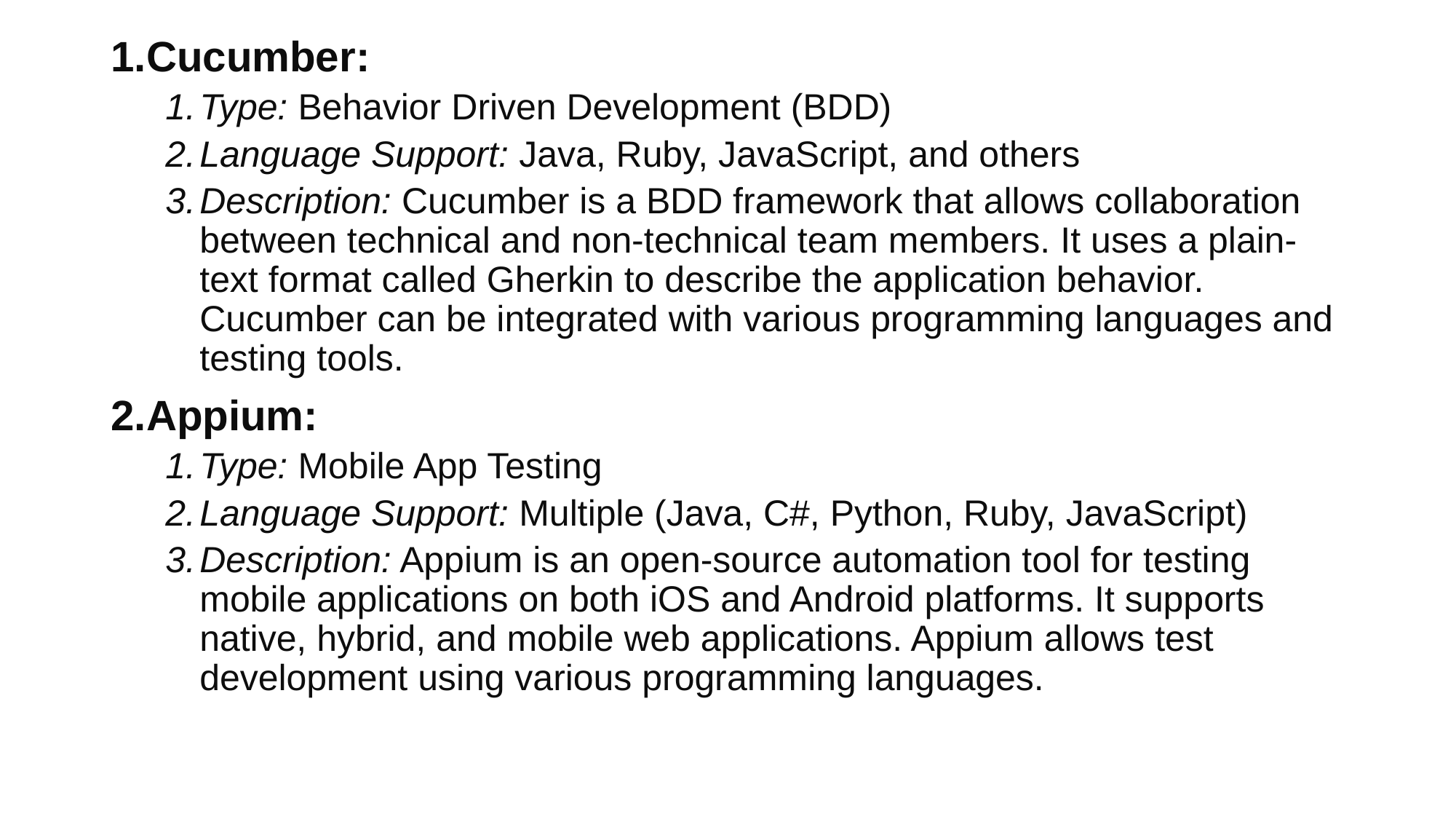

Cucumber:
Type: Behavior Driven Development (BDD)
Language Support: Java, Ruby, JavaScript, and others
Description: Cucumber is a BDD framework that allows collaboration between technical and non-technical team members. It uses a plain-text format called Gherkin to describe the application behavior. Cucumber can be integrated with various programming languages and testing tools.
Appium:
Type: Mobile App Testing
Language Support: Multiple (Java, C#, Python, Ruby, JavaScript)
Description: Appium is an open-source automation tool for testing mobile applications on both iOS and Android platforms. It supports native, hybrid, and mobile web applications. Appium allows test development using various programming languages.